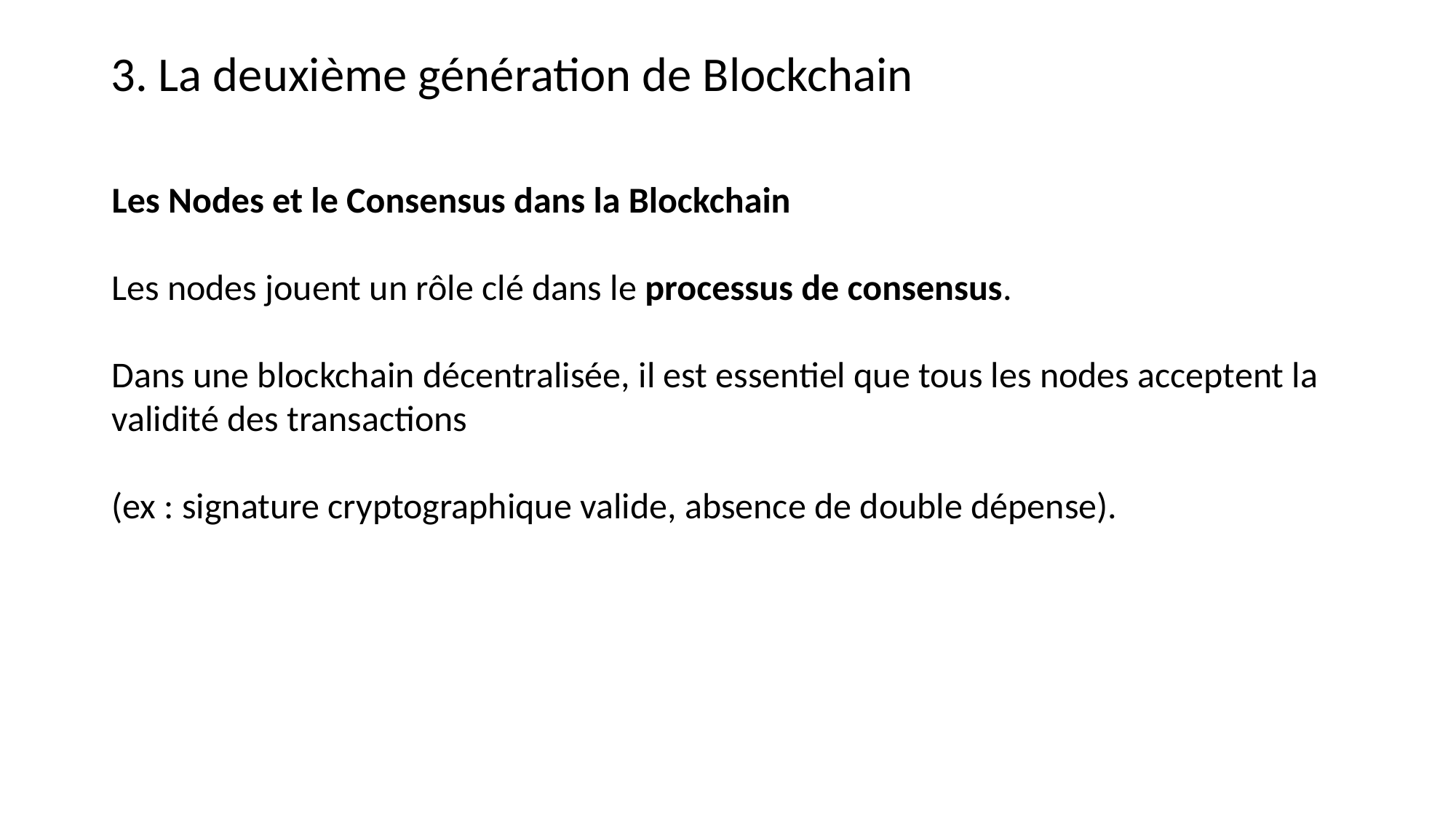

3. La deuxième génération de Blockchain
Les Nodes et le Consensus dans la Blockchain

Les nodes jouent un rôle clé dans le processus de consensus.

Dans une blockchain décentralisée, il est essentiel que tous les nodes acceptent la validité des transactions

(ex : signature cryptographique valide, absence de double dépense).